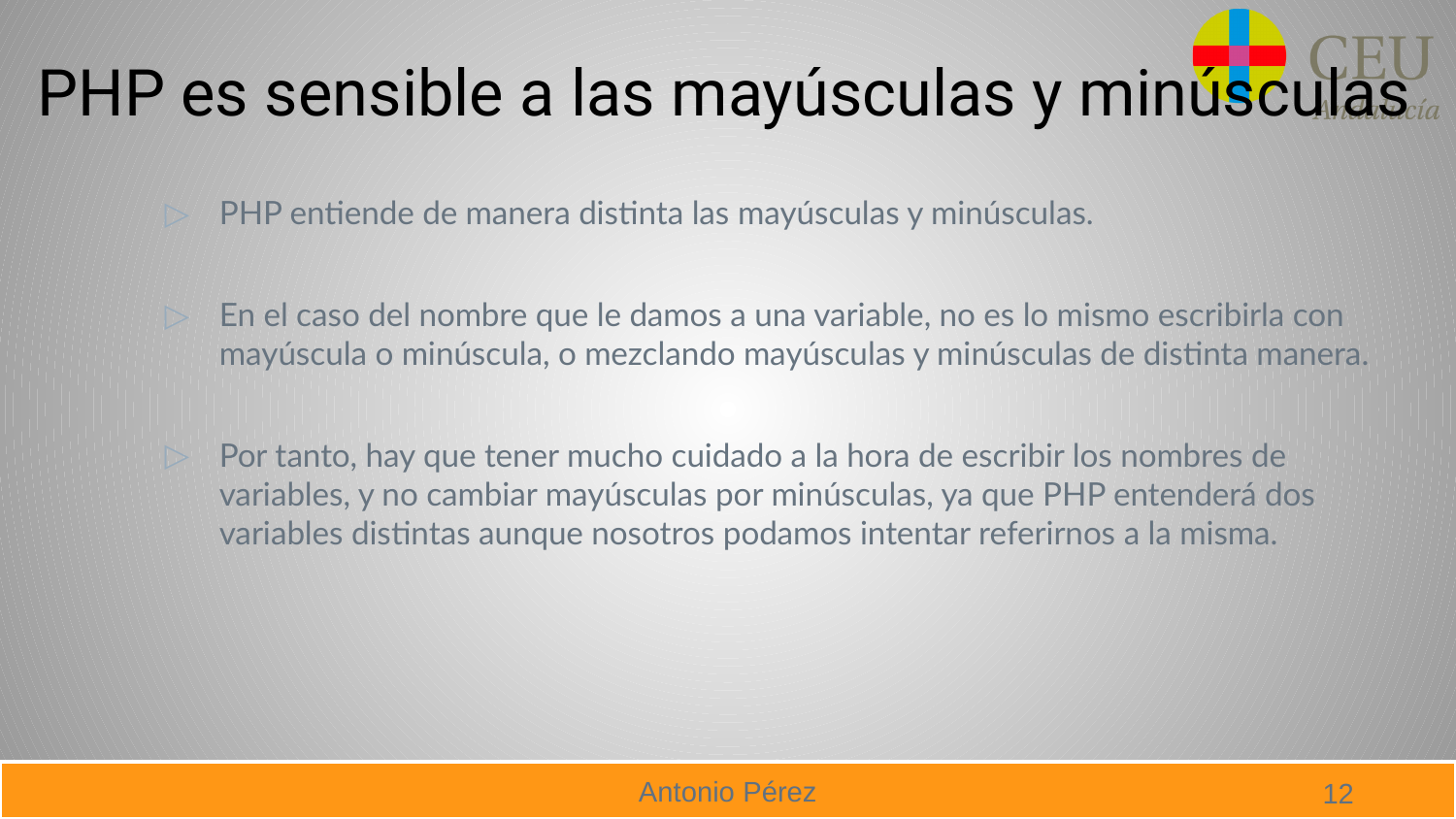

# PHP es sensible a las mayúsculas y minúsculas
PHP entiende de manera distinta las mayúsculas y minúsculas.

En el caso del nombre que le damos a una variable, no es lo mismo escribirla con mayúscula o minúscula, o mezclando mayúsculas y minúsculas de distinta manera.

Por tanto, hay que tener mucho cuidado a la hora de escribir los nombres de variables, y no cambiar mayúsculas por minúsculas, ya que PHP entenderá dos variables distintas aunque nosotros podamos intentar referirnos a la misma.
12